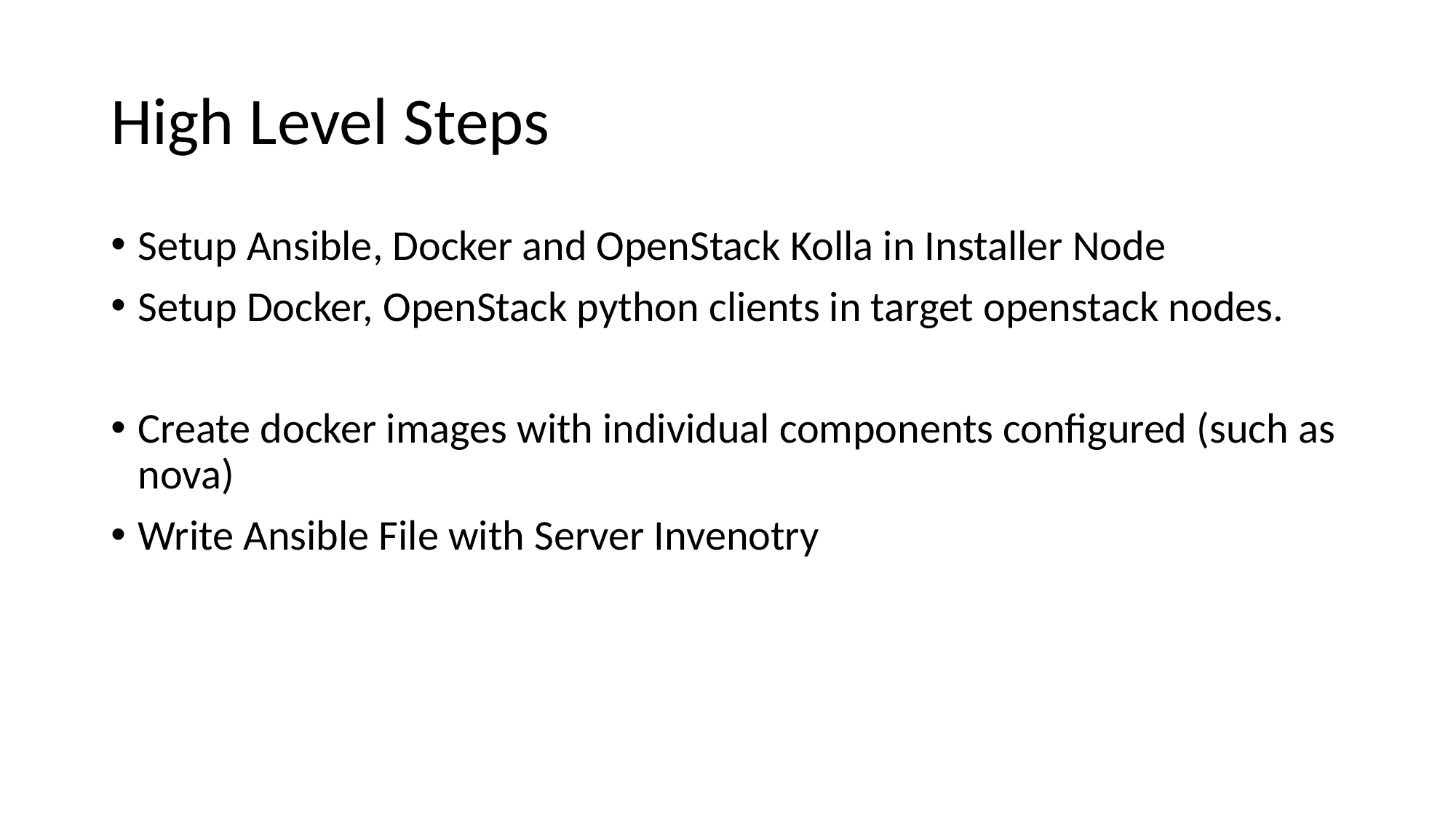

# High Level Steps
Setup Ansible, Docker and OpenStack Kolla in Installer Node
Setup Docker, OpenStack python clients in target openstack nodes.

Create docker images with individual components configured (such as nova)
Write Ansible File with Server Invenotry